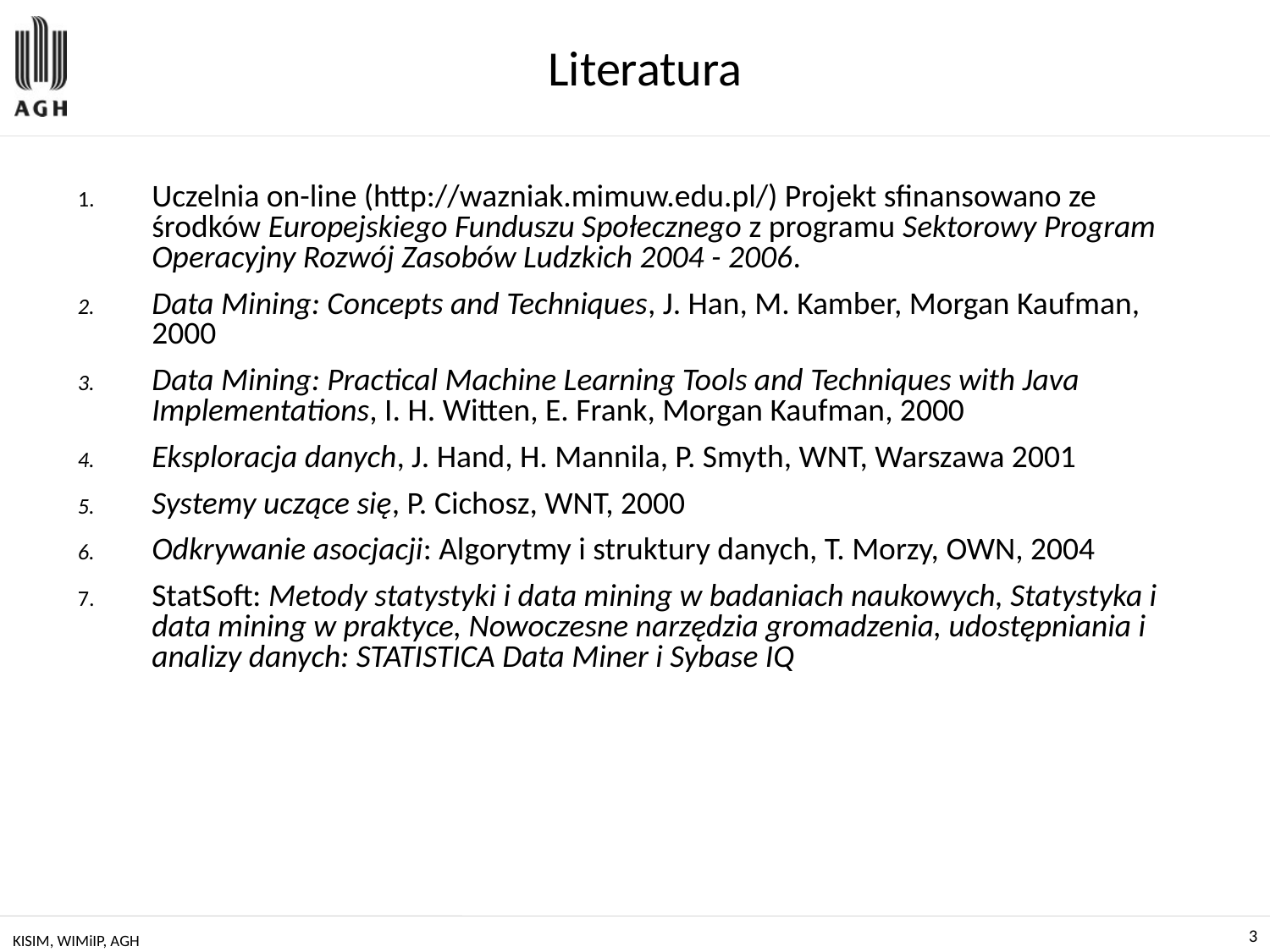

# Literatura
Uczelnia on-line (http://wazniak.mimuw.edu.pl/) Projekt sfinansowano ze środków Europejskiego Funduszu Społecznego z programu Sektorowy Program Operacyjny Rozwój Zasobów Ludzkich 2004 - 2006.
Data Mining: Concepts and Techniques, J. Han, M. Kamber, Morgan Kaufman, 2000
Data Mining: Practical Machine Learning Tools and Techniques with Java Implementations, I. H. Witten, E. Frank, Morgan Kaufman, 2000
Eksploracja danych, J. Hand, H. Mannila, P. Smyth, WNT, Warszawa 2001
Systemy uczące się, P. Cichosz, WNT, 2000
Odkrywanie asocjacji: Algorytmy i struktury danych, T. Morzy, OWN, 2004
StatSoft: Metody statystyki i data mining w badaniach naukowych, Statystyka i data mining w praktyce, Nowoczesne narzędzia gromadzenia, udostępniania i analizy danych: STATISTICA Data Miner i Sybase IQ

KISIM, WIMiIP, AGH